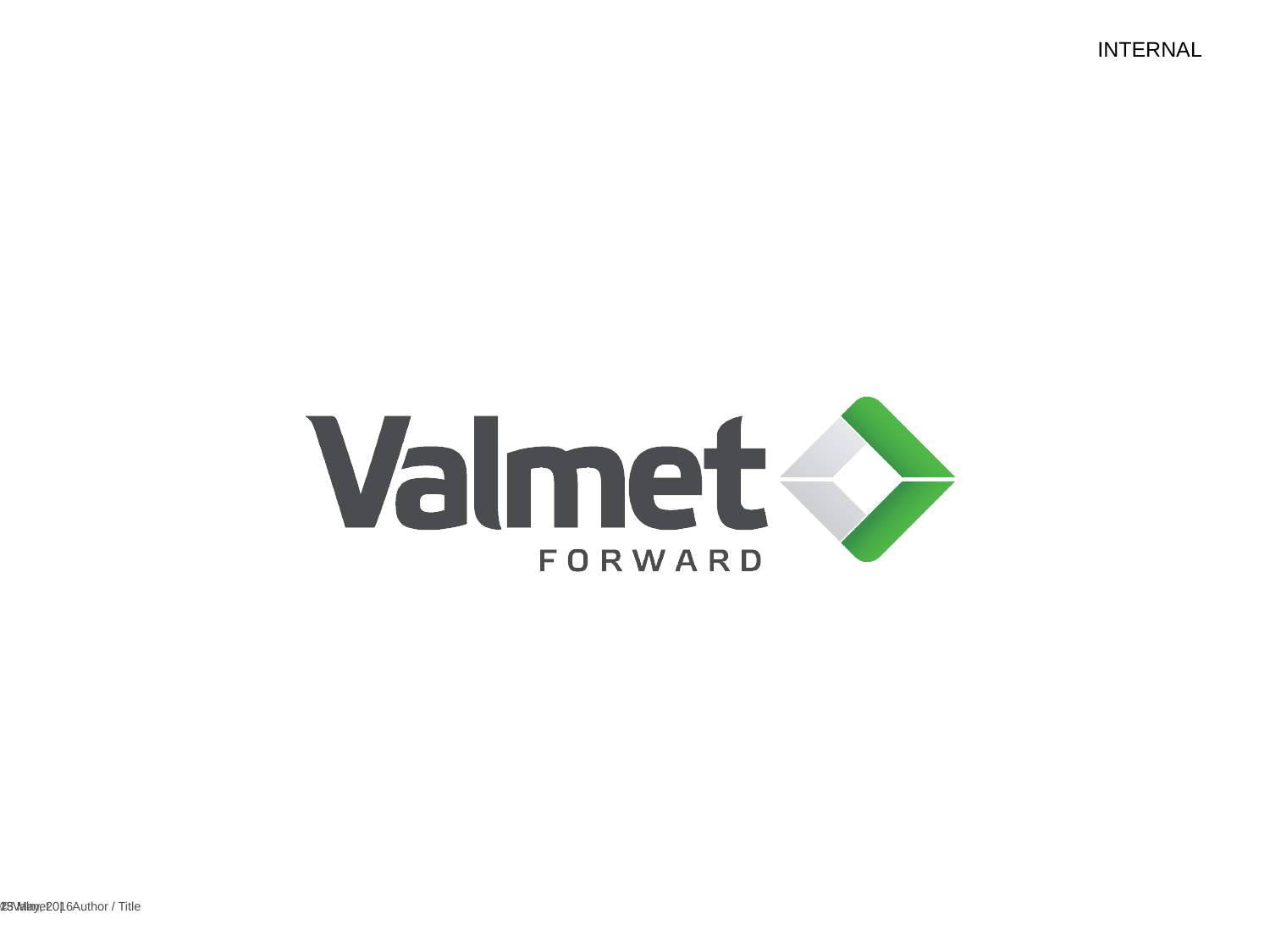

13 May, 2016
© Valmet   |   Author / Title
25